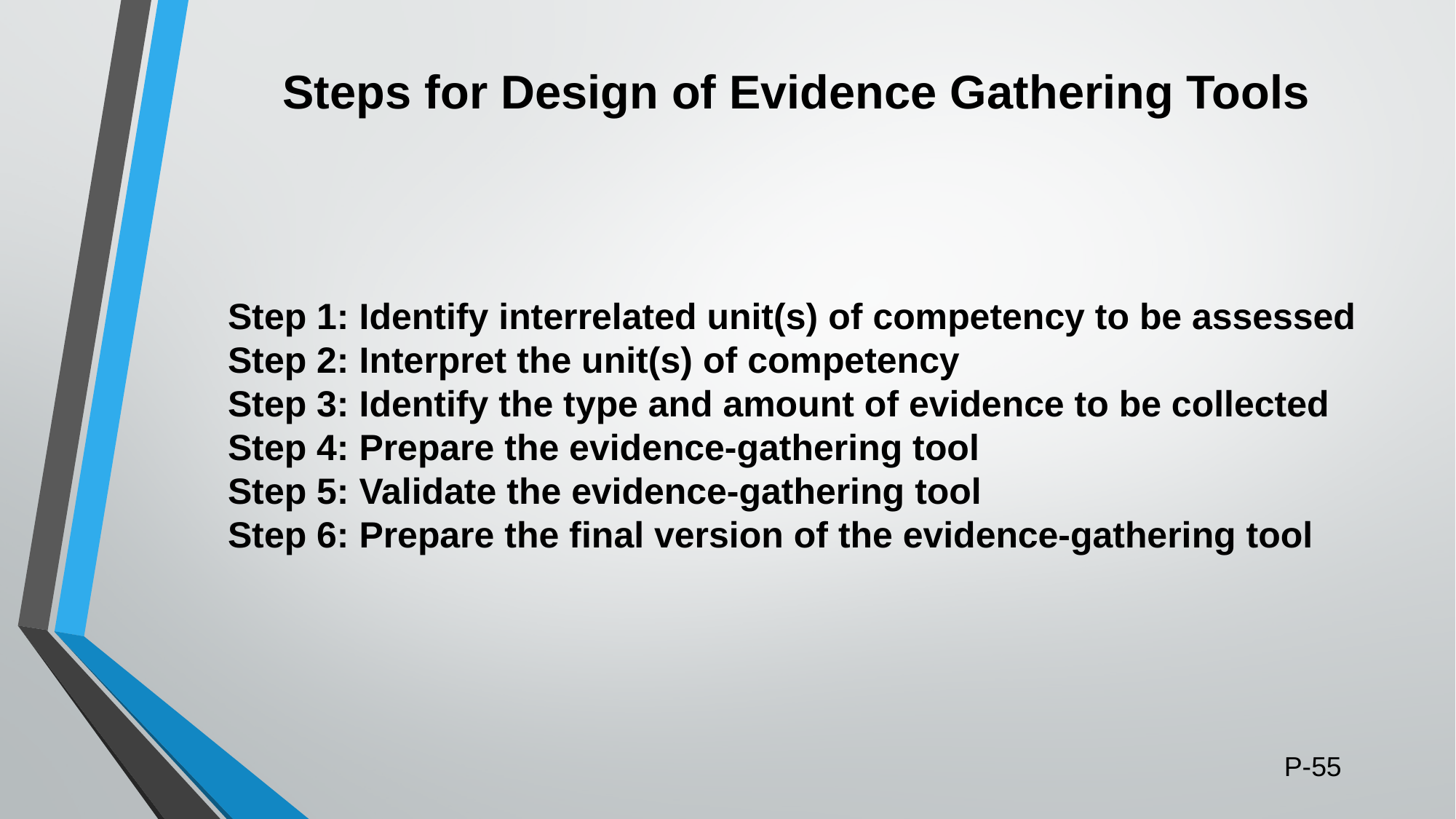

# Steps for Design of Evidence Gathering Tools
Step 1: Identify interrelated unit(s) of competency to be assessed
Step 2: Interpret the unit(s) of competency
Step 3: Identify the type and amount of evidence to be collected
Step 4: Prepare the evidence-gathering tool
Step 5: Validate the evidence-gathering tool
Step 6: Prepare the final version of the evidence-gathering tool

P-55